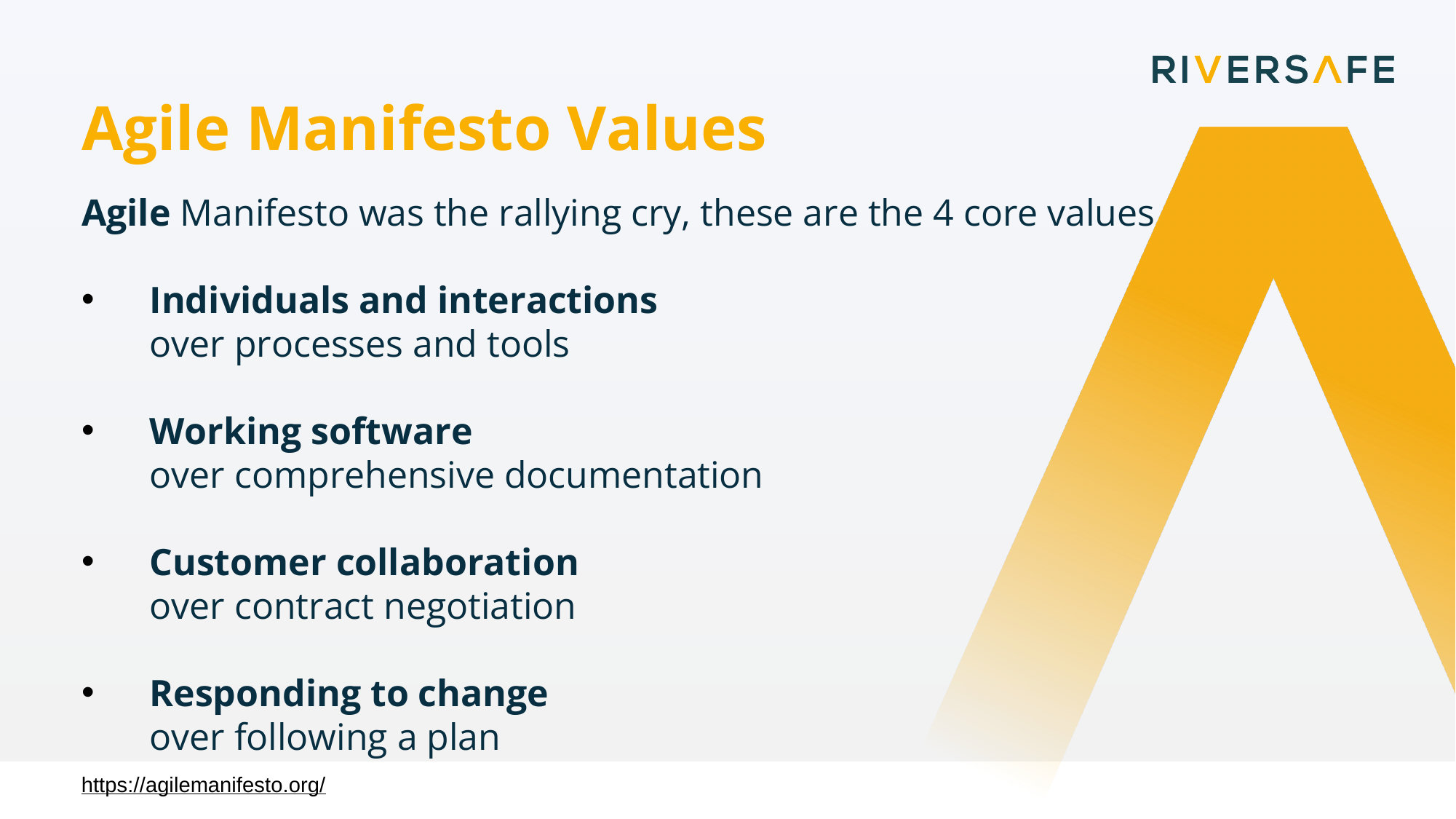

Agile Manifesto Values
Agile Manifesto was the rallying cry, these are the 4 core values
Individuals and interactions 
over processes and tools

Working software 
over comprehensive documentation

Customer collaboration 
over contract negotiation

Responding to change 
over following a plan

https://agilemanifesto.org/